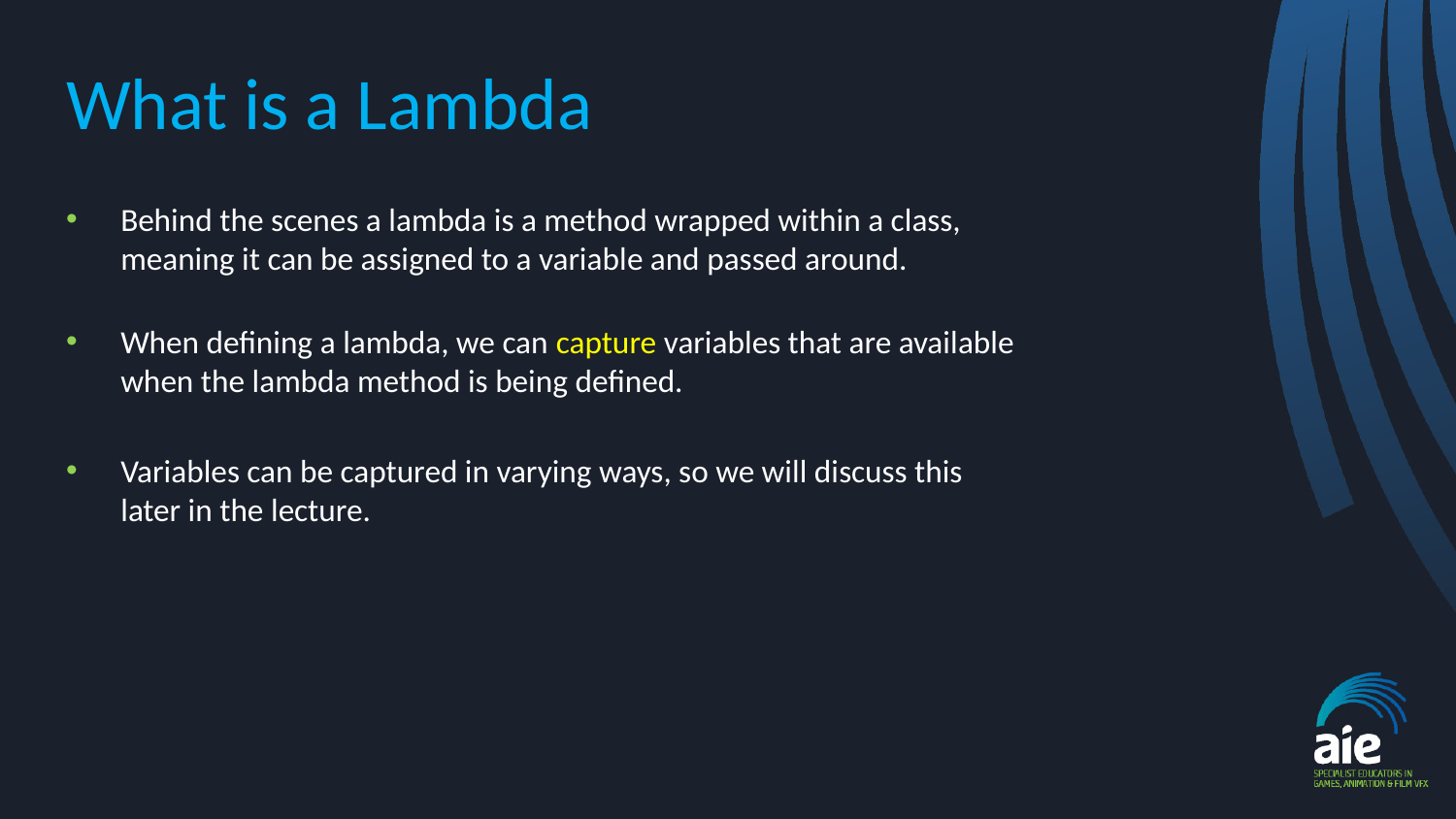

# What is a Lambda
Behind the scenes a lambda is a method wrapped within a class, meaning it can be assigned to a variable and passed around.
When defining a lambda, we can capture variables that are available when the lambda method is being defined.

Variables can be captured in varying ways, so we will discuss this later in the lecture.